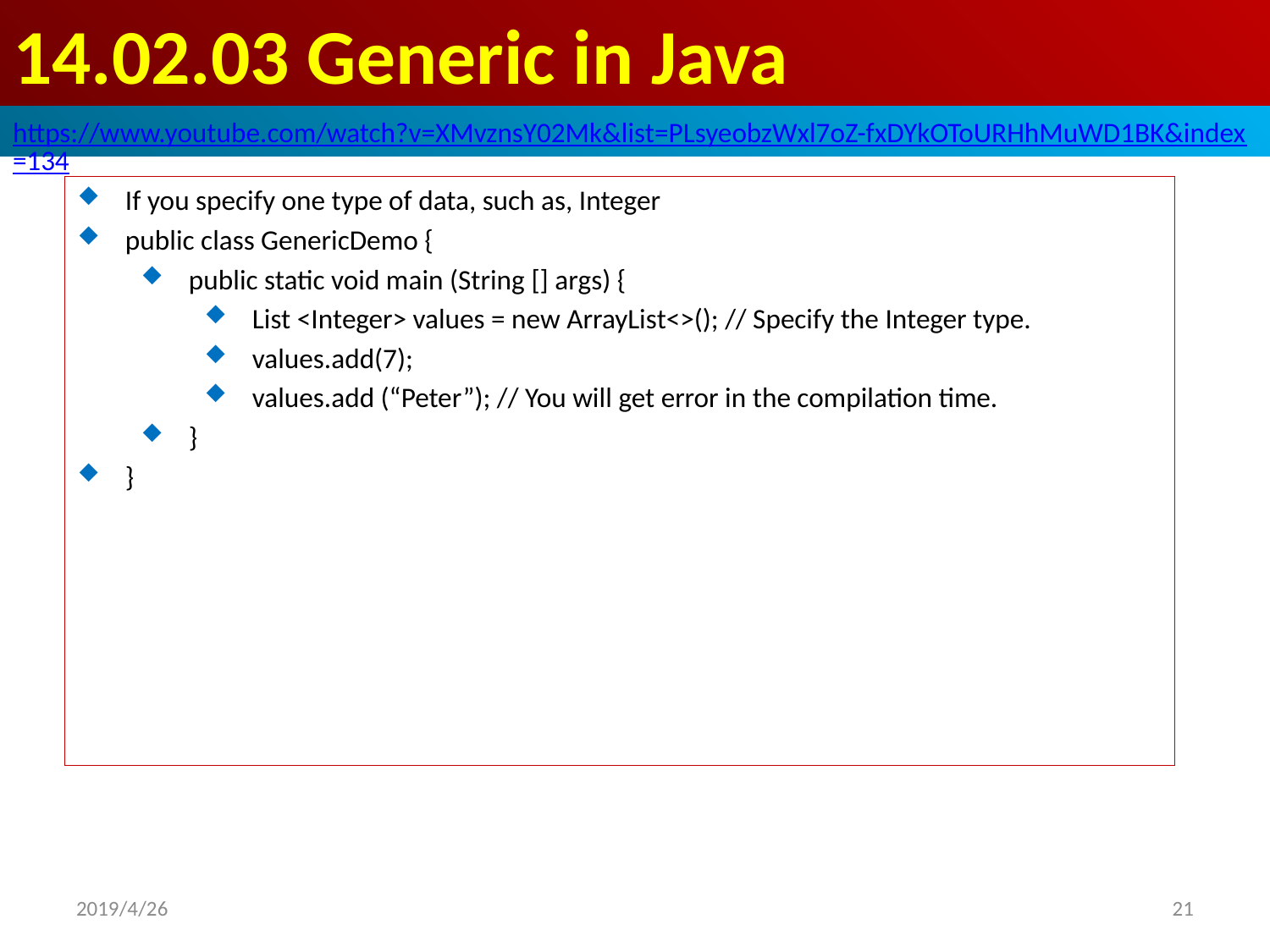

# 14.02.03 Generic in Java
https://www.youtube.com/watch?v=XMvznsY02Mk&list=PLsyeobzWxl7oZ-fxDYkOToURHhMuWD1BK&index=134
If you specify one type of data, such as, Integer
public class GenericDemo {
public static void main (String [] args) {
List <Integer> values = new ArrayList<>(); // Specify the Integer type.
values.add(7);
values.add (“Peter”); // You will get error in the compilation time.
}
}

2019/4/26
21